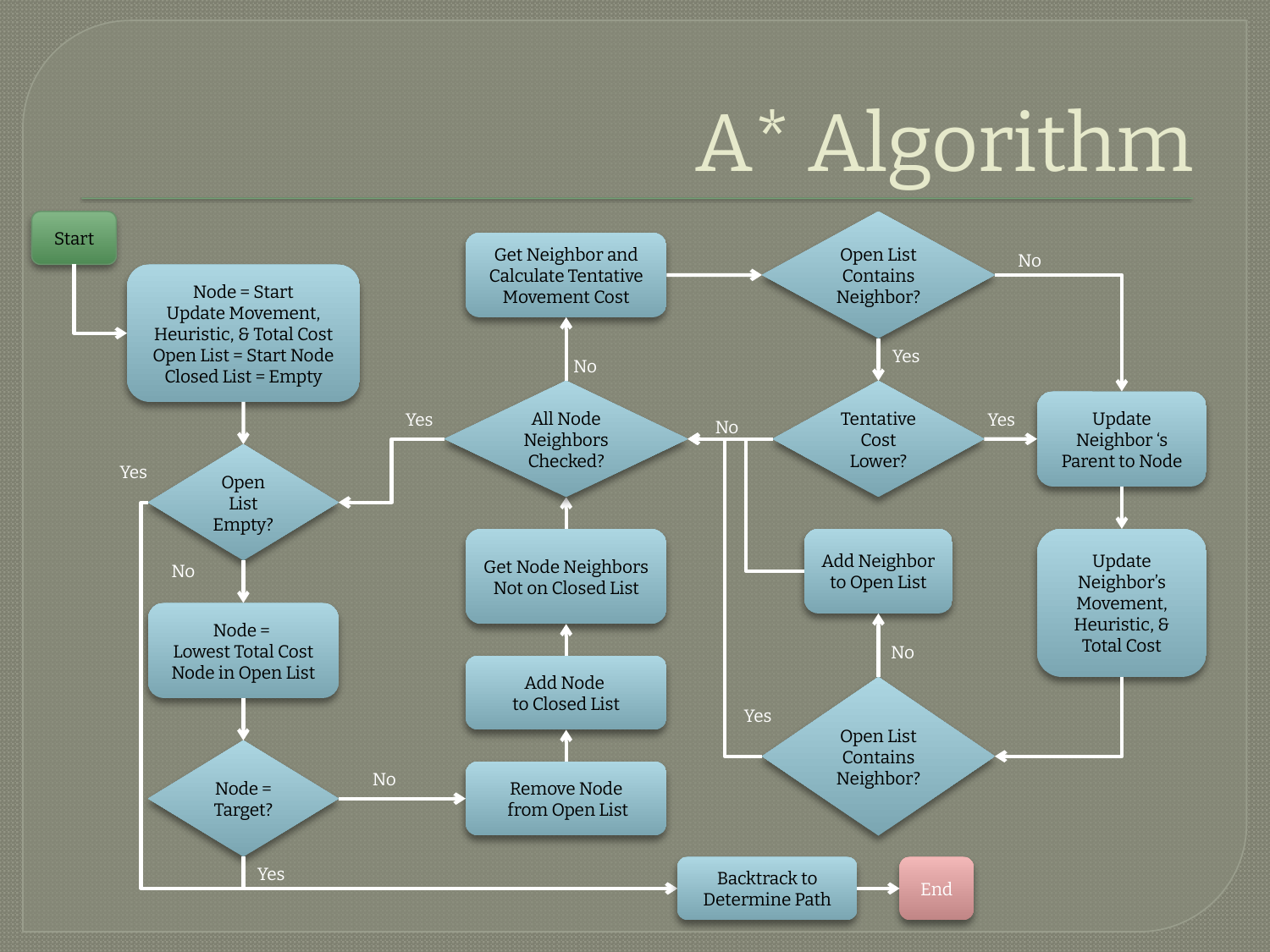

# A* Algorithm
Start
Open List
Contains
Neighbor?
Get Neighbor and Calculate Tentative Movement Cost
No
Node = Start
Update Movement, Heuristic, & Total Cost
Open List = Start Node Closed List = Empty
Yes
No
All Node Neighbors Checked?
Tentative Cost Lower?
Update Neighbor ‘s Parent to Node
Yes
Yes
No
Open List Empty?
Yes
Get Node Neighbors
Not on Closed List
Add Neighbor
to Open List
Update Neighbor’s Movement, Heuristic, & Total Cost
No
Node =
Lowest Total Cost Node in Open List
No
Add Node
to Closed List
Open List
Contains
Neighbor?
Yes
Node = Target?
No
Remove Node
 from Open List
Yes
Backtrack to Determine Path
End